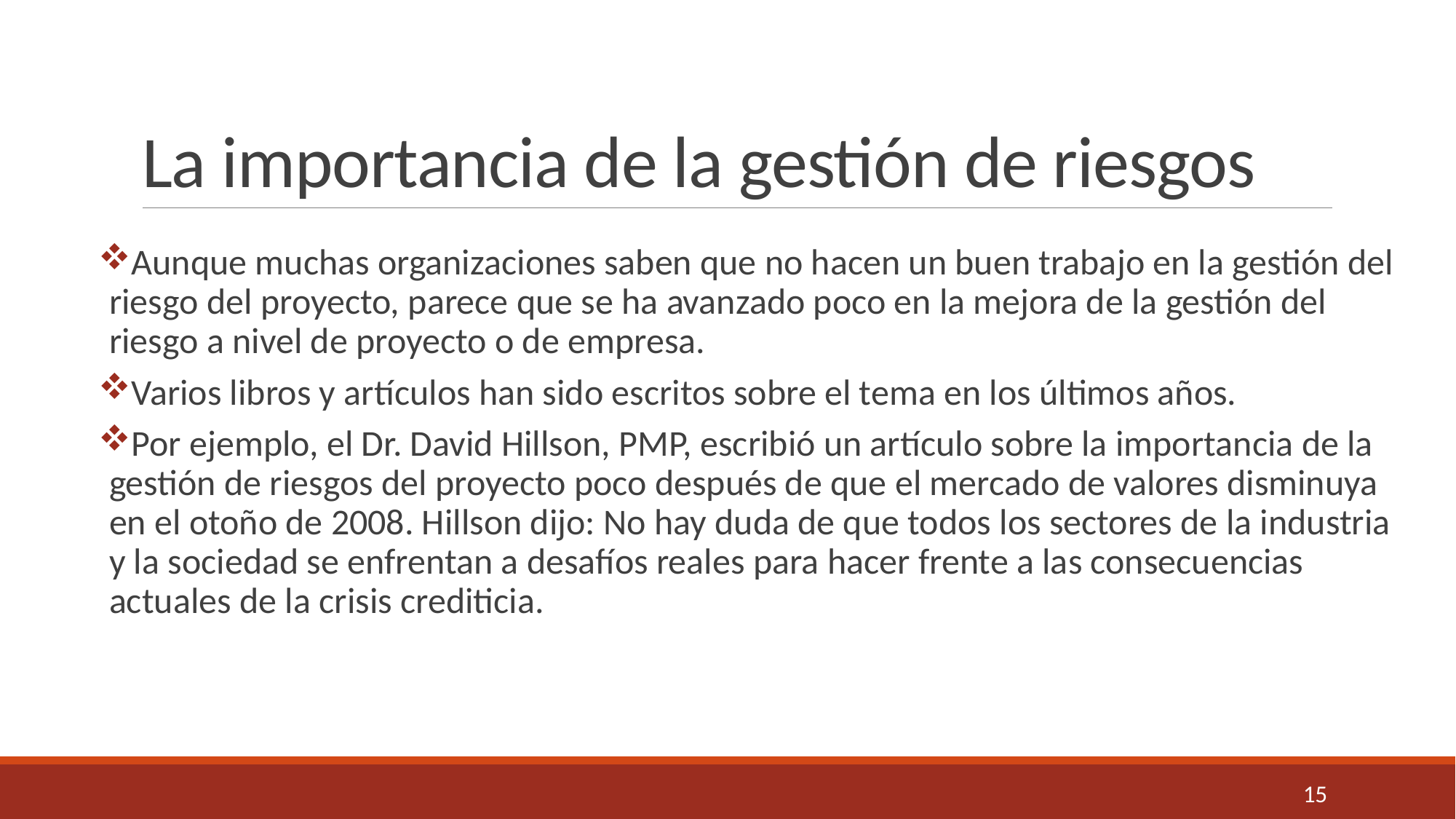

# La importancia de la gestión de riesgos
Aunque muchas organizaciones saben que no hacen un buen trabajo en la gestión del riesgo del proyecto, parece que se ha avanzado poco en la mejora de la gestión del riesgo a nivel de proyecto o de empresa.
Varios libros y artículos han sido escritos sobre el tema en los últimos años.
Por ejemplo, el Dr. David Hillson, PMP, escribió un artículo sobre la importancia de la gestión de riesgos del proyecto poco después de que el mercado de valores disminuya en el otoño de 2008. Hillson dijo: No hay duda de que todos los sectores de la industria y la sociedad se enfrentan a desafíos reales para hacer frente a las consecuencias actuales de la crisis crediticia.
15